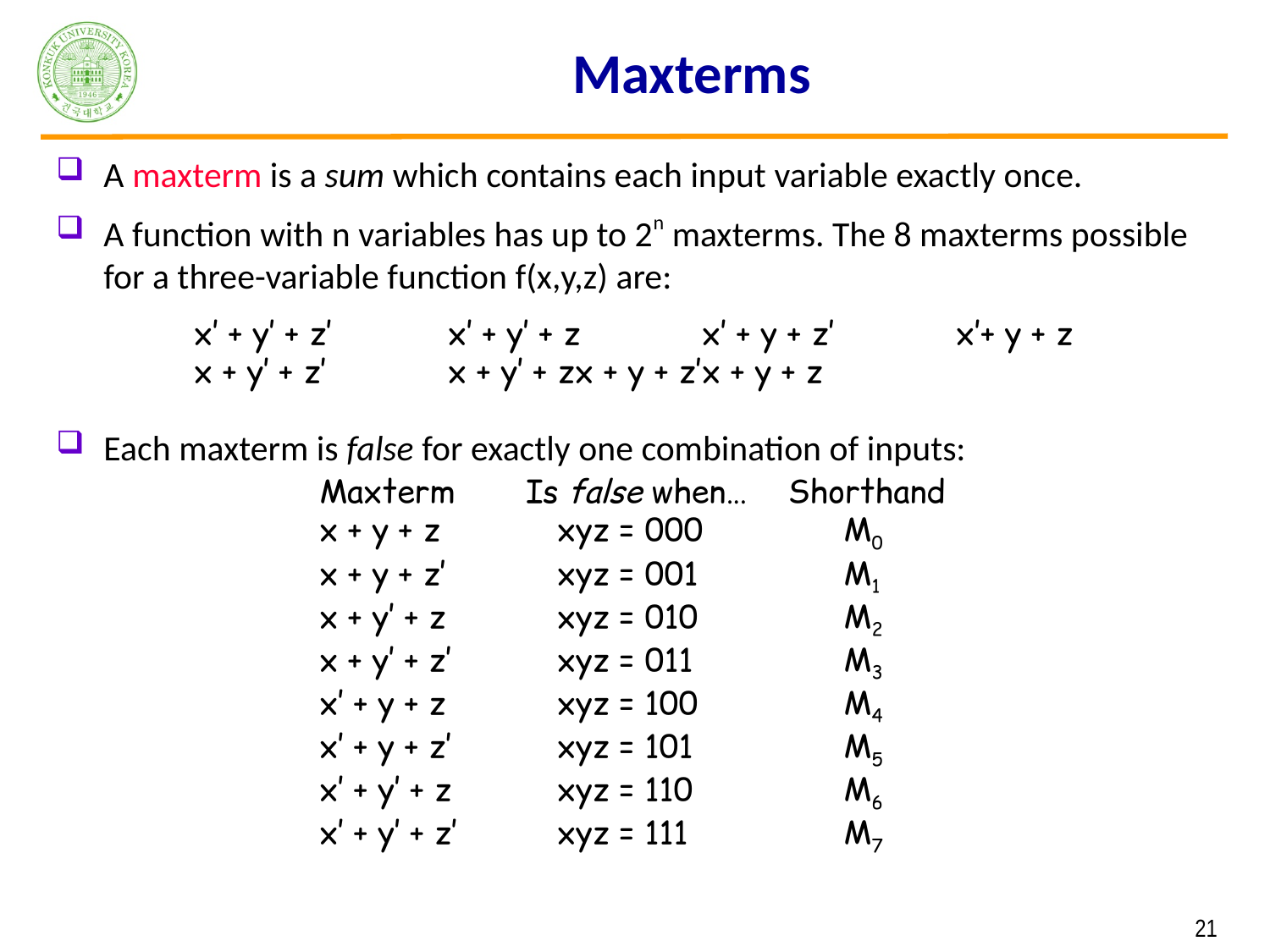

# Maxterms
A maxterm is a sum which contains each input variable exactly once.
A function with n variables has up to 2n maxterms. The 8 maxterms possible for a three-variable function f(x,y,z) are:

Each maxterm is false for exactly one combination of inputs:
x’ + y’ + z’	x’ + y’ + z	x’ + y + z’	x’+ y + z
x + y’ + z’	x + y’ + z	x + y + z’	x + y + z
Maxterm	Is false when…	Shorthand
x + y + z		xyz = 000		M0
x + y + z’		xyz = 001		M1
x + y’ + z		xyz = 010		M2
x + y’ + z’		xyz = 011		M3
x’ + y + z		xyz = 100		M4
x’ + y + z’		xyz = 101		M5
x’ + y’ + z		xyz = 110		M6
x’ + y’ + z’		xyz = 111		M7
 21